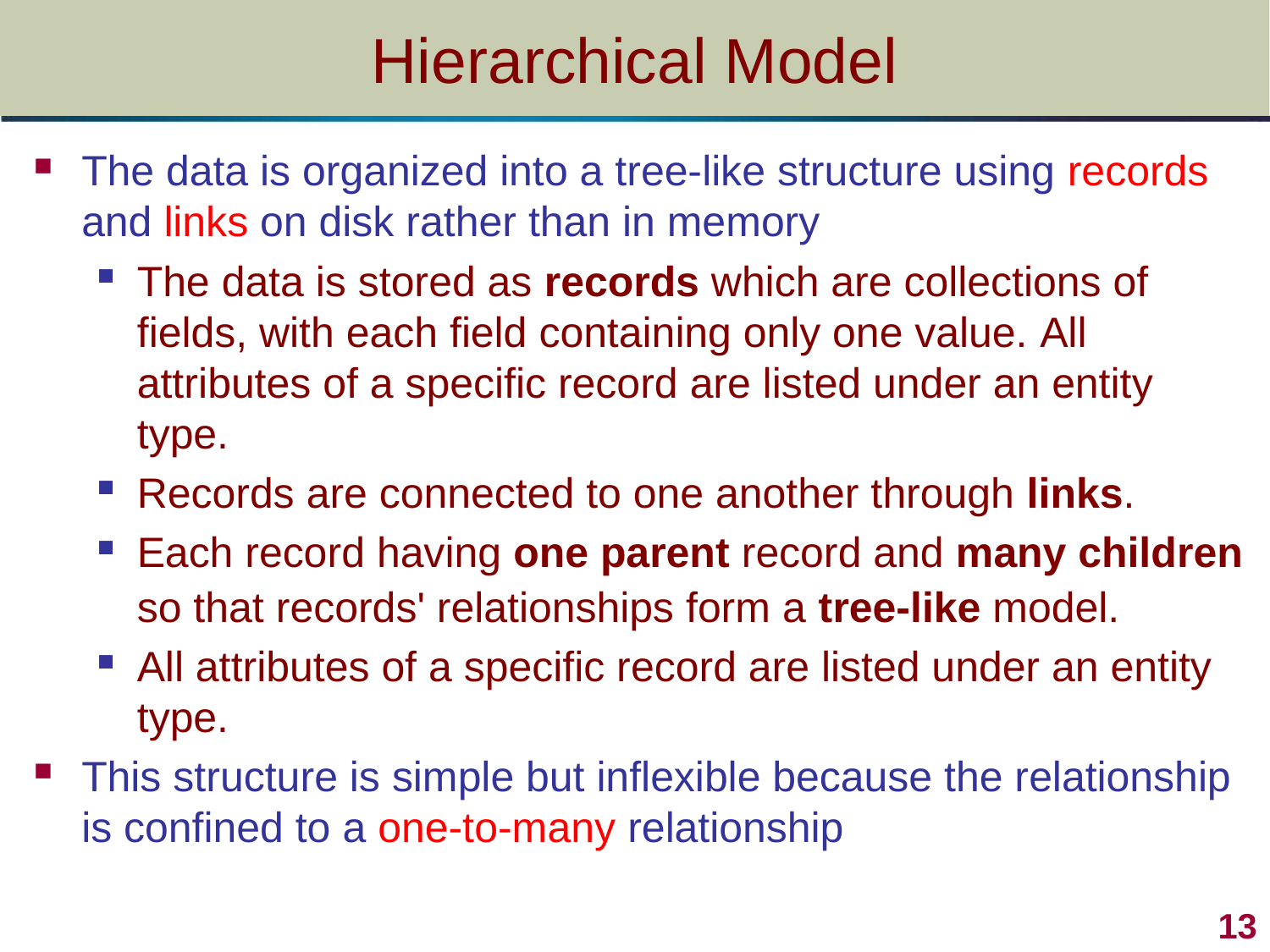

# Hierarchical Model
The data is organized into a tree-like structure using records and links on disk rather than in memory
The data is stored as records which are collections of fields, with each field containing only one value. All attributes of a specific record are listed under an entity type.
Records are connected to one another through links.
Each record having one parent record and many children so that records' relationships form a tree-like model.
All attributes of a specific record are listed under an entity type.
This structure is simple but inflexible because the relationship is confined to a one-to-many relationship

13